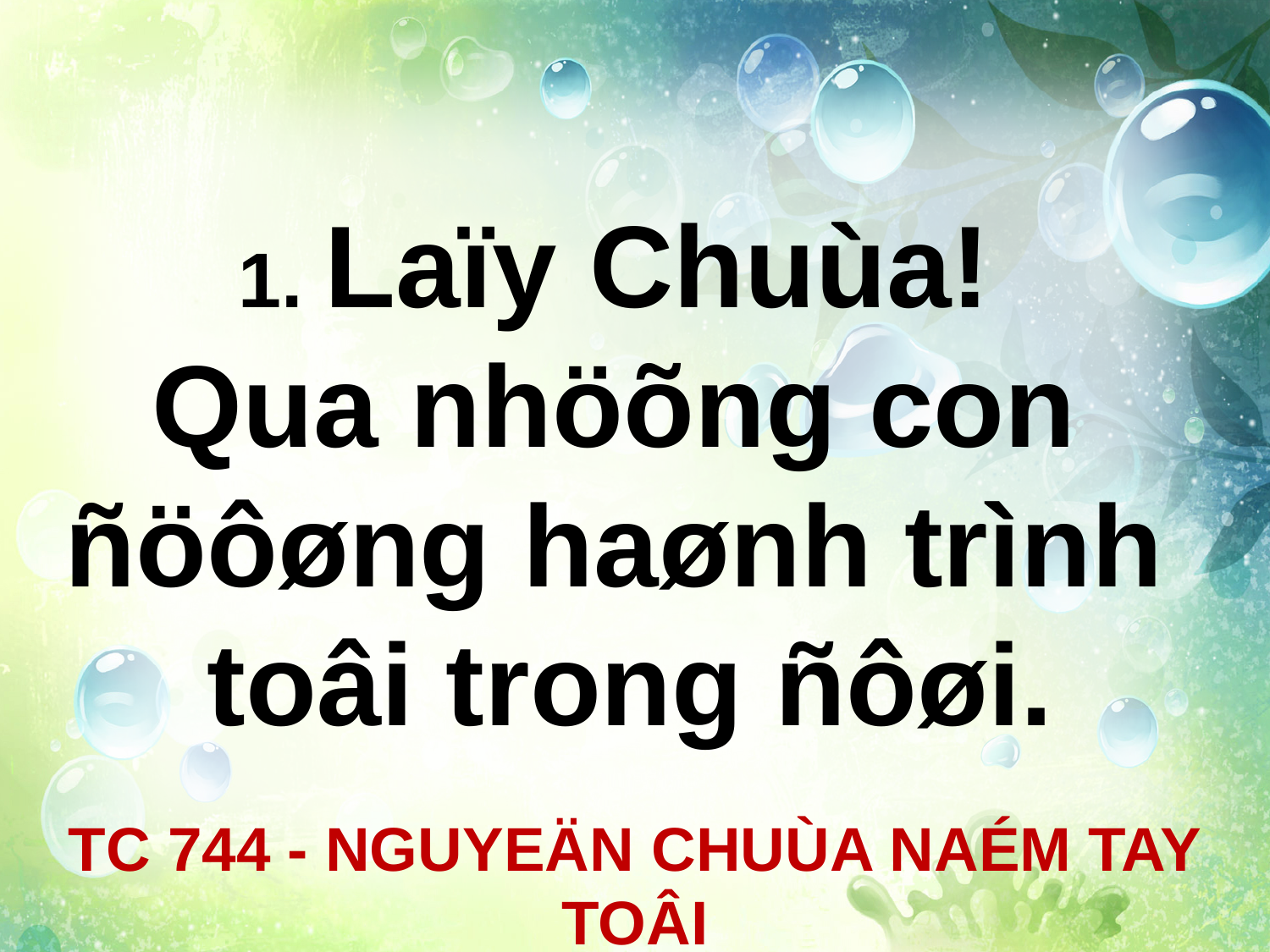

1. Laïy Chuùa!
Qua nhöõng con
ñöôøng haønh trình
toâi trong ñôøi.
TC 744 - NGUYEÄN CHUÙA NAÉM TAY TOÂI